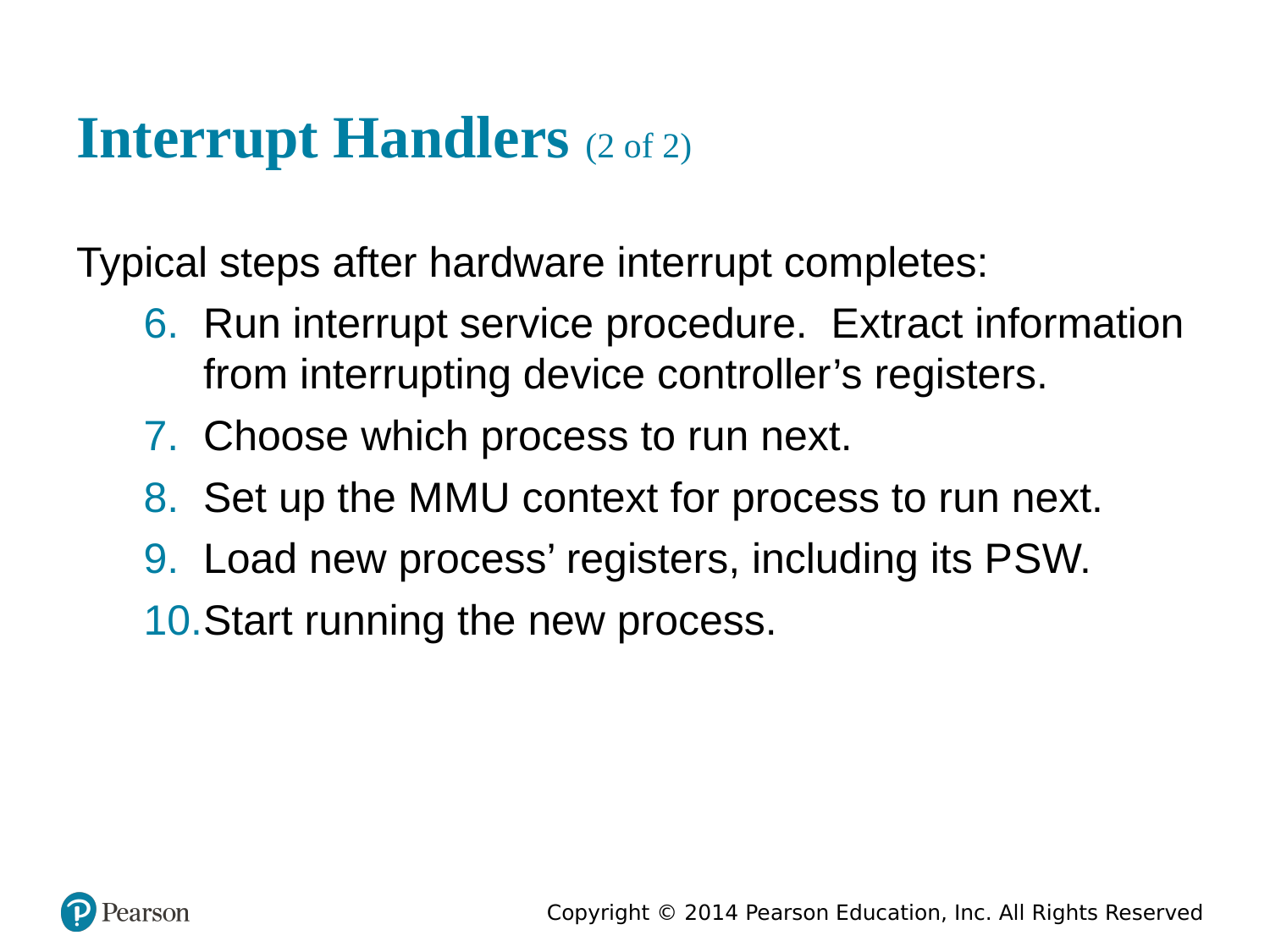

# Interrupt Handlers (2 of 2)
Typical steps after hardware interrupt completes:
Run interrupt service procedure.  Extract information from interrupting device controller’s registers.
Choose which process to run next.
Set up the M M U context for process to run next.
Load new process’ registers, including its P S W.
Start running the new process.